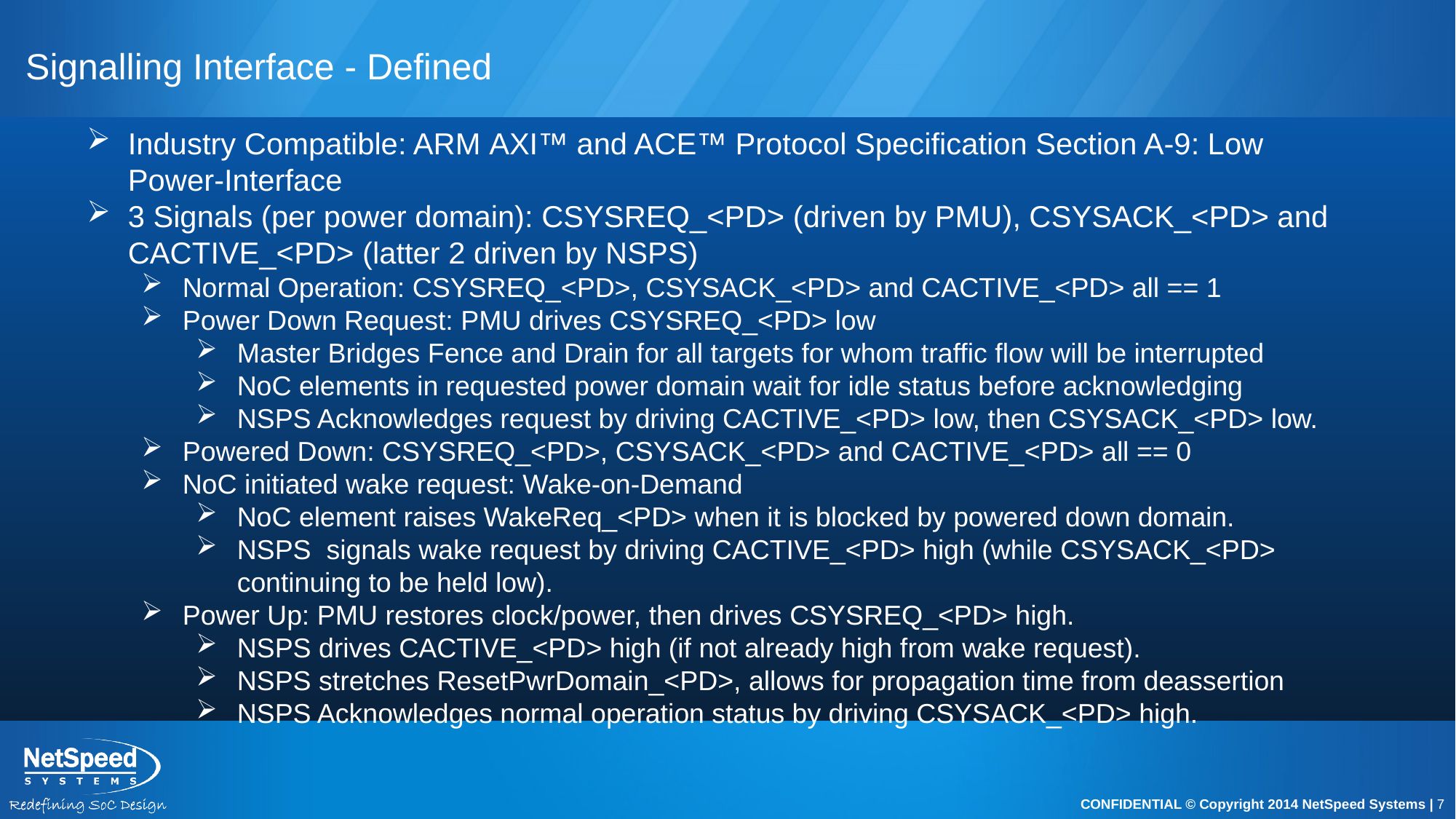

# Signalling Interface - Defined

Industry Compatible: ARM AXI™ and ACE™ Protocol Specification Section A-9: Low Power-Interface
3 Signals (per power domain): CSYSREQ_<PD> (driven by PMU), CSYSACK_<PD> and CACTIVE_<PD> (latter 2 driven by NSPS)
Normal Operation: CSYSREQ_<PD>, CSYSACK_<PD> and CACTIVE_<PD> all == 1
Power Down Request: PMU drives CSYSREQ_<PD> low
Master Bridges Fence and Drain for all targets for whom traffic flow will be interrupted
NoC elements in requested power domain wait for idle status before acknowledging
NSPS Acknowledges request by driving CACTIVE_<PD> low, then CSYSACK_<PD> low.
Powered Down: CSYSREQ_<PD>, CSYSACK_<PD> and CACTIVE_<PD> all == 0
NoC initiated wake request: Wake-on-Demand
NoC element raises WakeReq_<PD> when it is blocked by powered down domain.
NSPS  signals wake request by driving CACTIVE_<PD> high (while CSYSACK_<PD> continuing to be held low).
Power Up: PMU restores clock/power, then drives CSYSREQ_<PD> high.
NSPS drives CACTIVE_<PD> high (if not already high from wake request).
NSPS stretches ResetPwrDomain_<PD>, allows for propagation time from deassertion
NSPS Acknowledges normal operation status by driving CSYSACK_<PD> high.